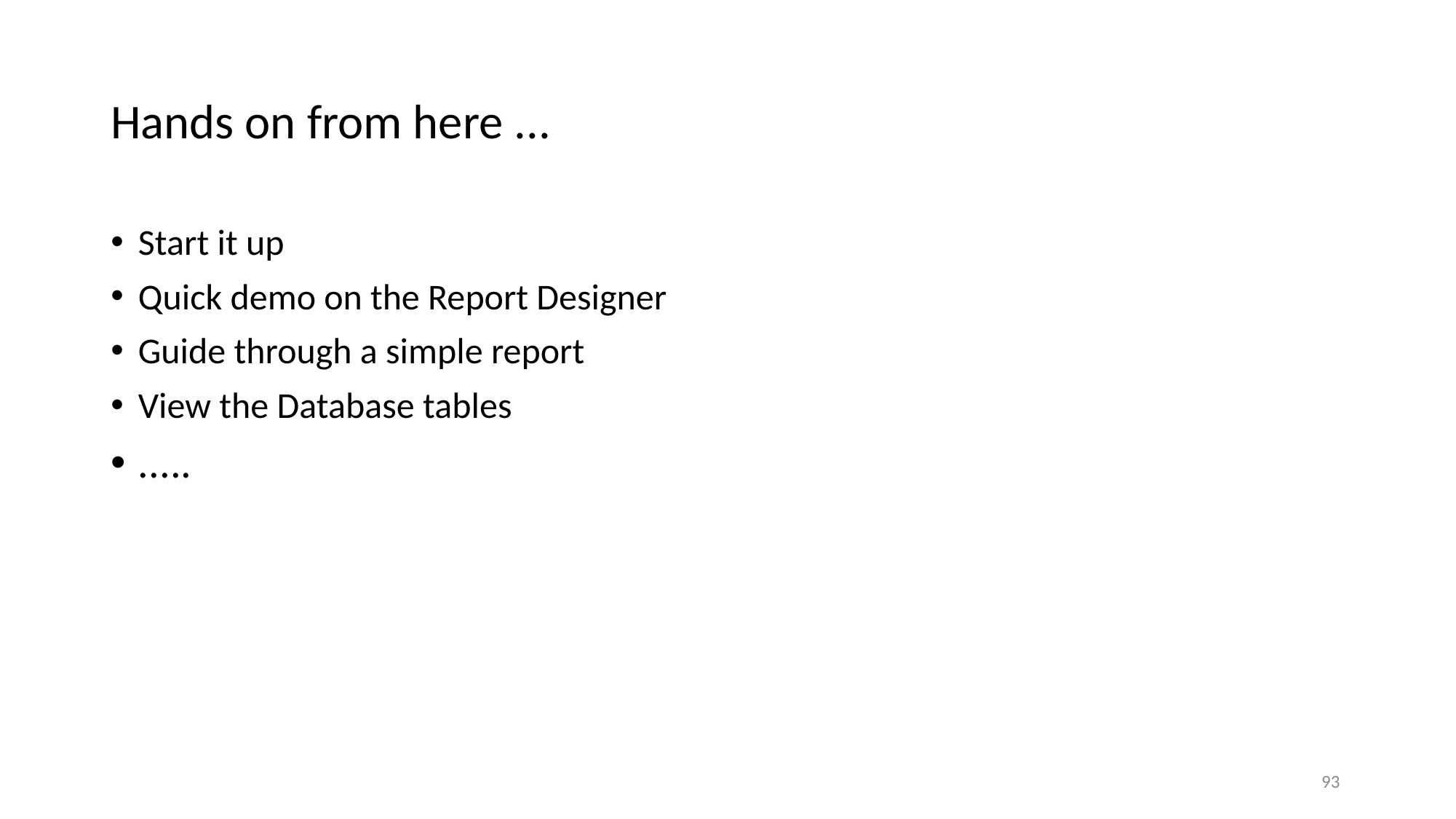

# Hands on from here ...
Start it up
Quick demo on the Report Designer
Guide through a simple report
View the Database tables
.....

93